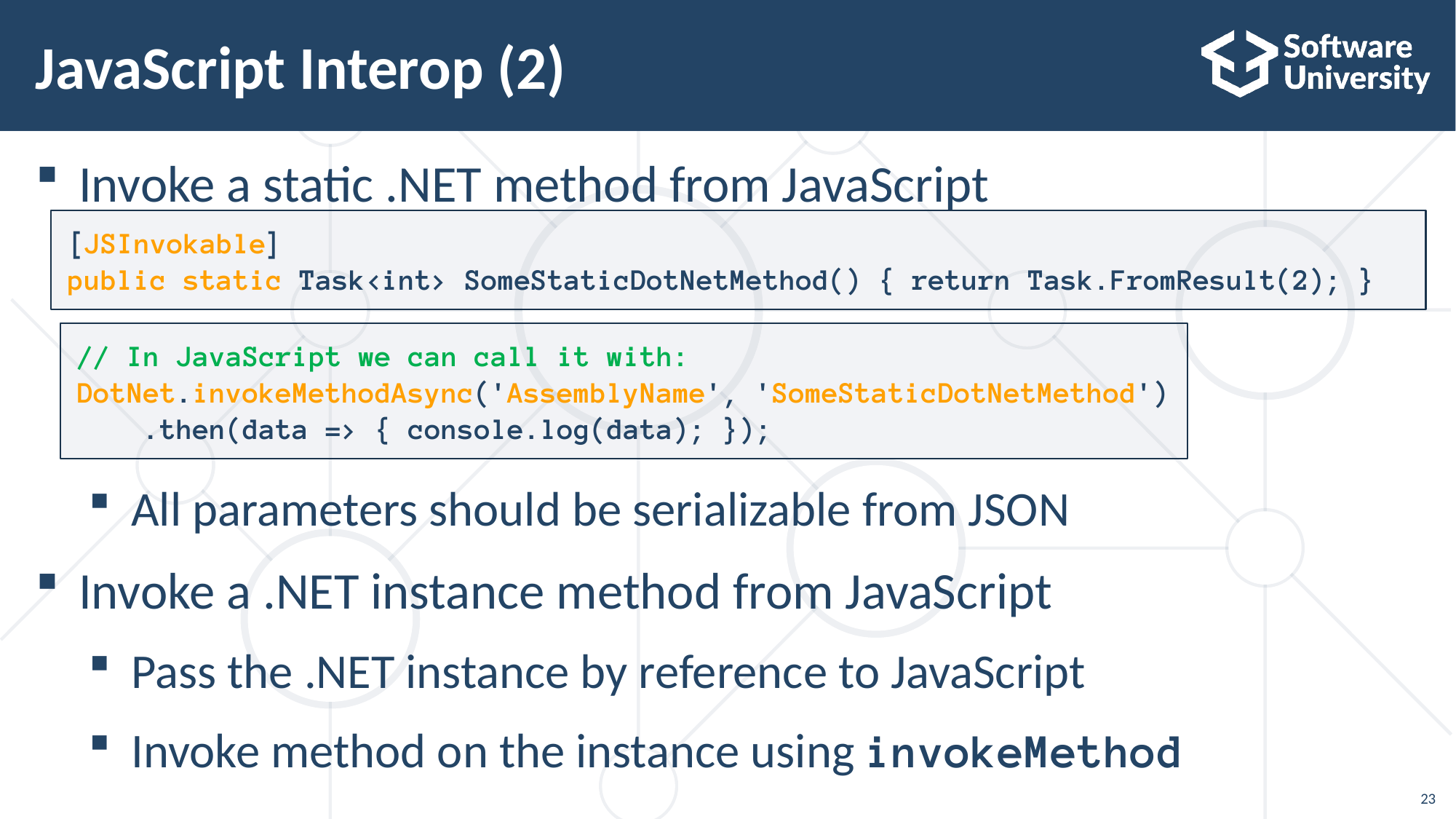

# JavaScript Interop (2)
Invoke a static .NET method from JavaScript

All parameters should be serializable from JSON
Invoke a .NET instance method from JavaScript
Pass the .NET instance by reference to JavaScript
Invoke method on the instance using invokeMethod
[JSInvokable]
public static Task<int> SomeStaticDotNetMethod() { return Task.FromResult(2); }
// In JavaScript we can call it with:
DotNet.invokeMethodAsync('AssemblyName', 'SomeStaticDotNetMethod')
    .then(data => { console.log(data); });
23